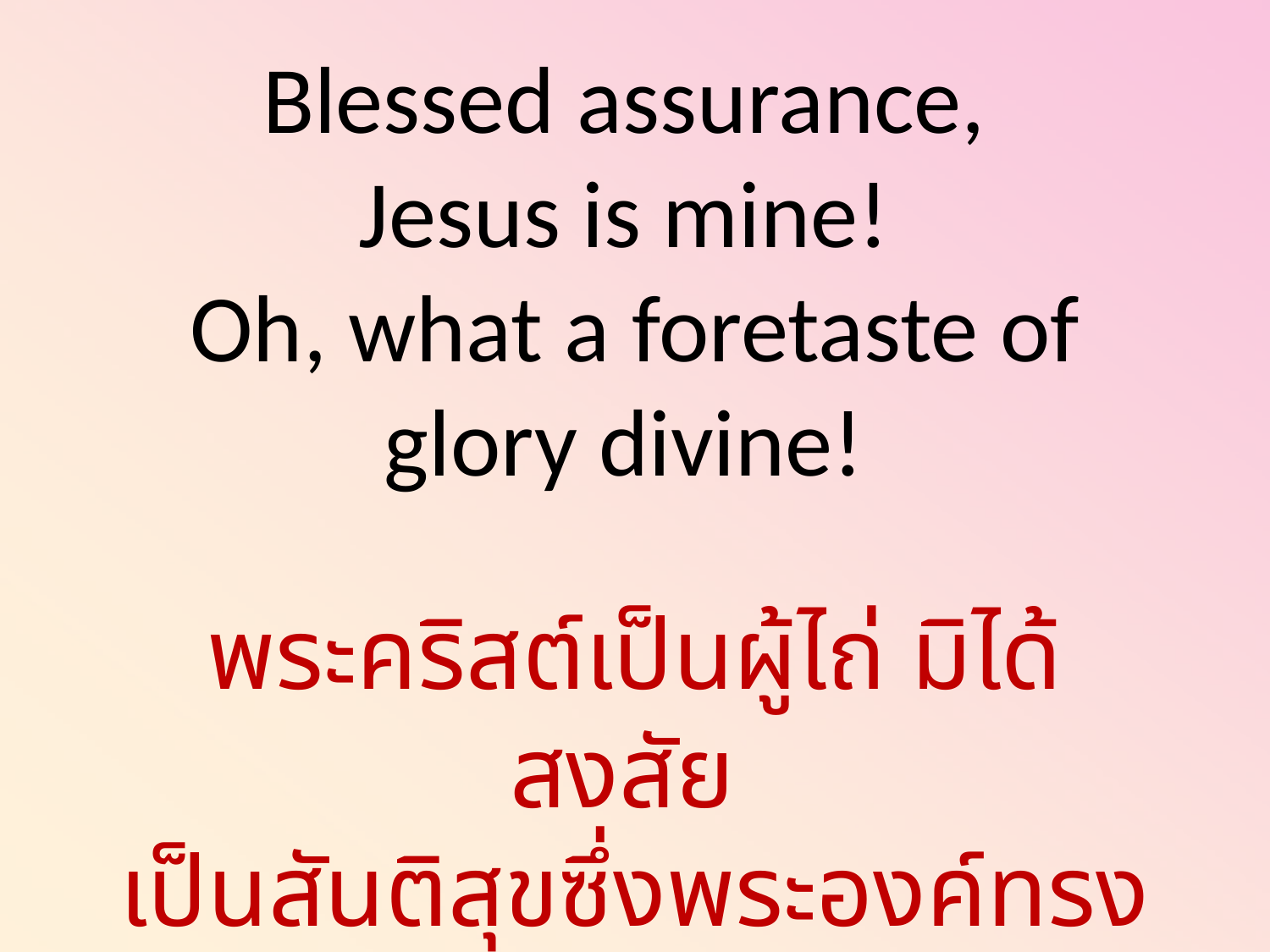

Blessed assurance,
Jesus is mine!
Oh, what a foretaste of glory divine!
พระคริสต์เป็นผู้ไถ่ มิได้สงสัย
เป็นสันติสุขซึ่งพระองค์ทรงเตรียมไว้